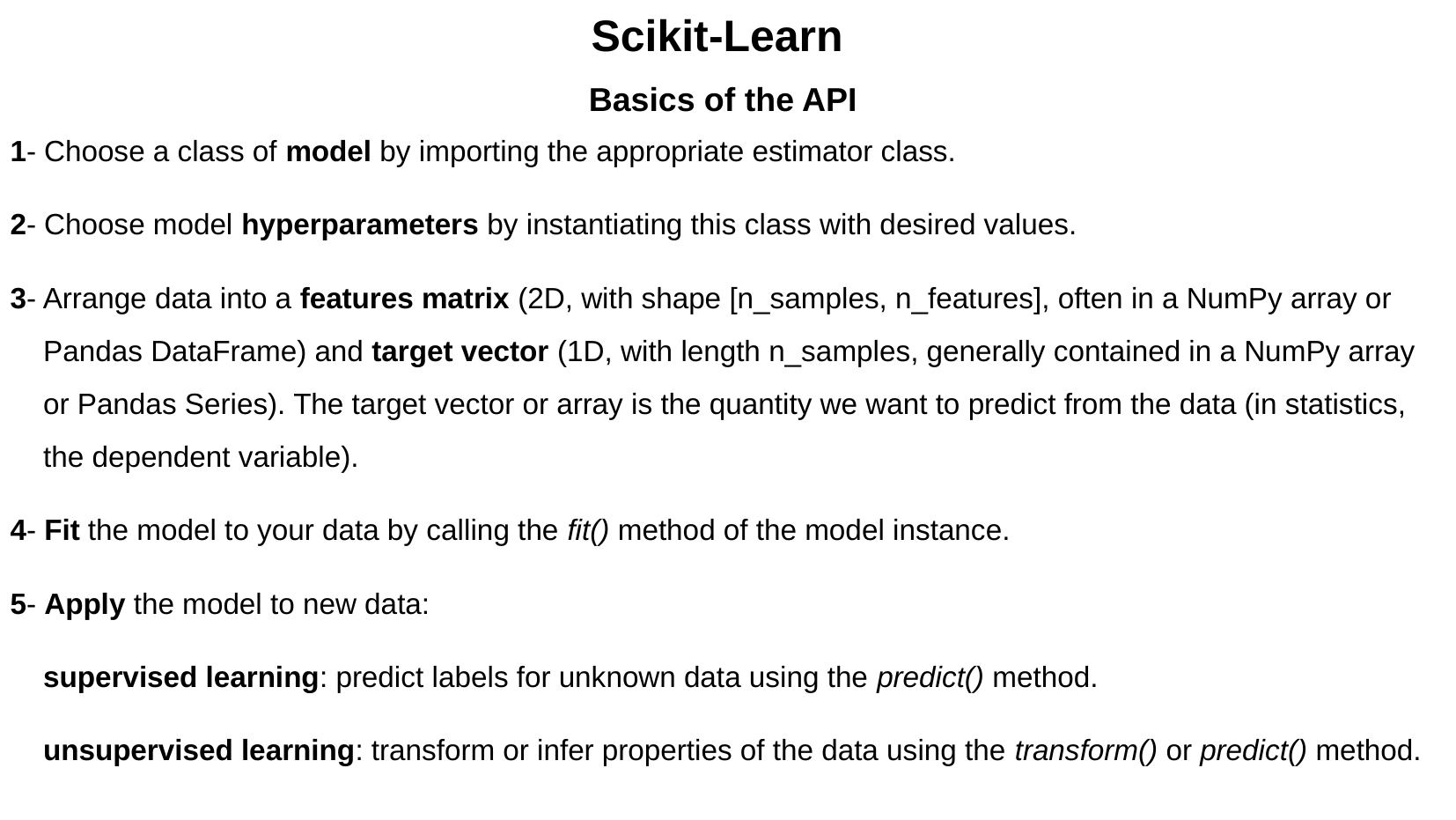

Scikit-Learn
Basics of the API
1- Choose a class of model by importing the appropriate estimator class.
2- Choose model hyperparameters by instantiating this class with desired values.
3- Arrange data into a features matrix (2D, with shape [n_samples, n_features], often in a NumPy array or         Pandas DataFrame) and target vector (1D, with length n_samples, generally contained in a NumPy array    or Pandas Series). The target vector or array is the quantity we want to predict from the data (in statistics,    the dependent variable).
4- Fit the model to your data by calling the fit() method of the model instance.
5- Apply the model to new data:
	supervised learning: predict labels for unknown data using the predict() method.
unsupervised learning: transform or infer properties of the data using the transform() or predict() method.